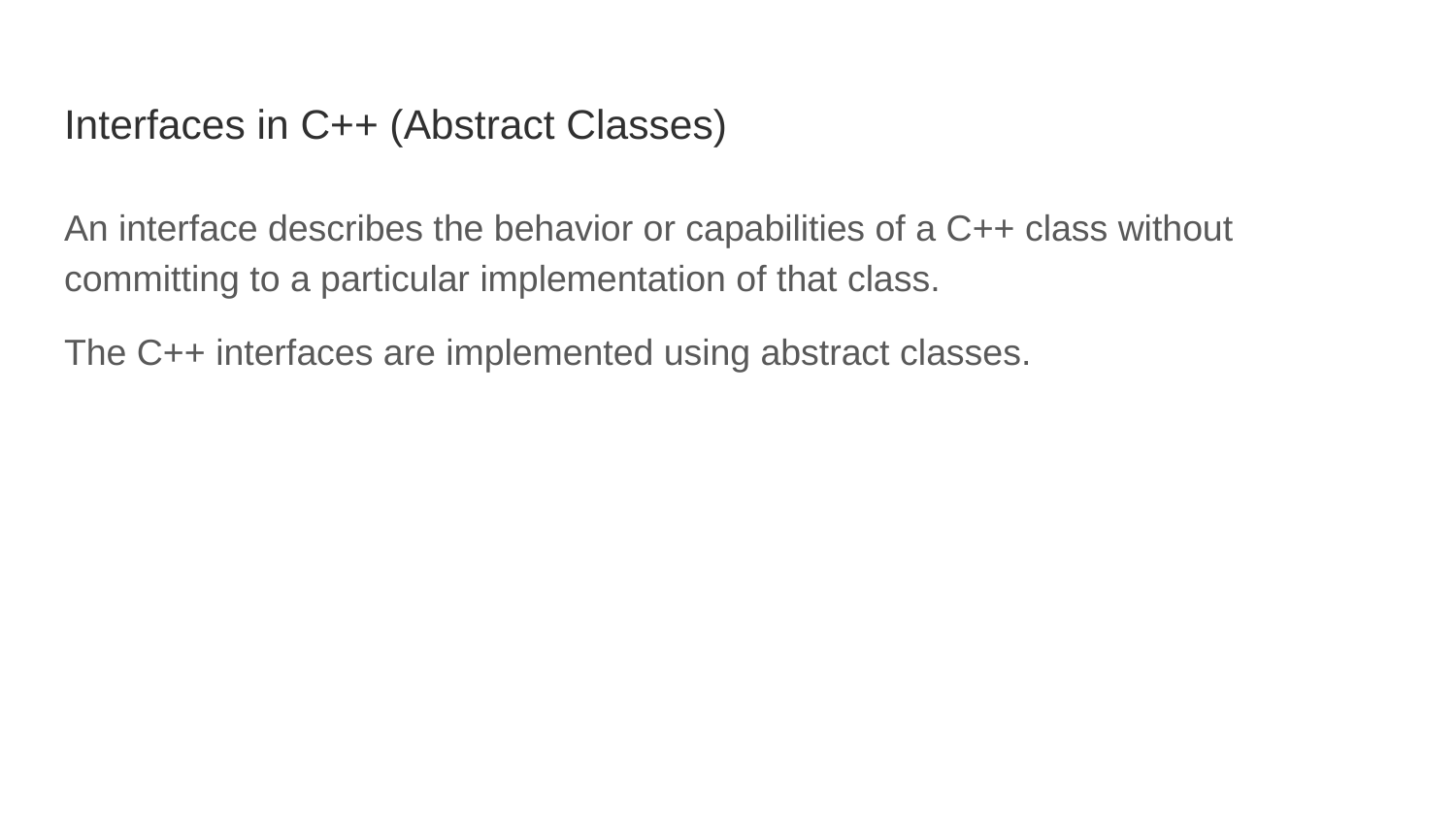

# Interfaces in C++ (Abstract Classes)

An interface describes the behavior or capabilities of a C++ class without committing to a particular implementation of that class.
The C++ interfaces are implemented using abstract classes.